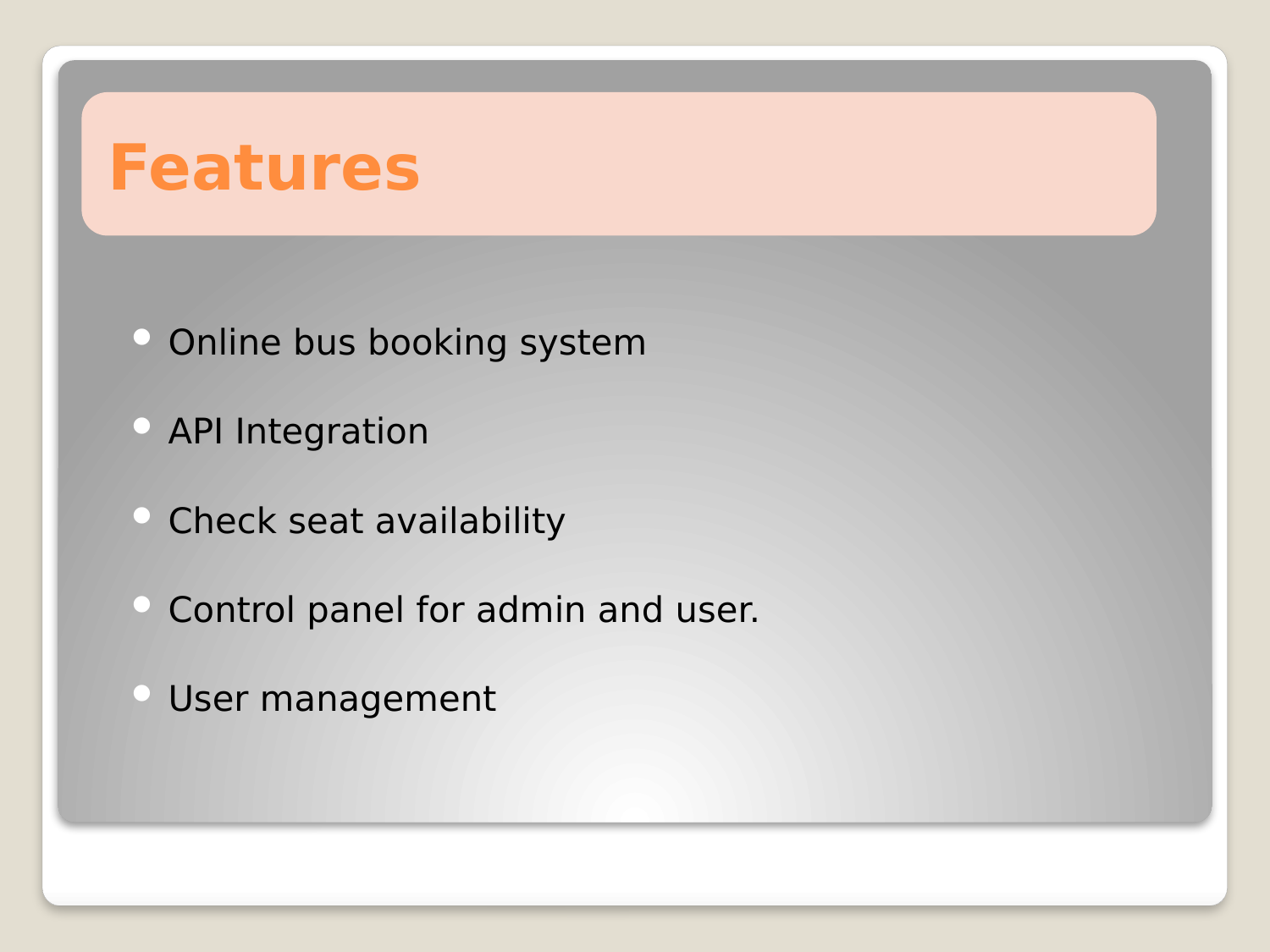

# Features

Online bus booking system
API Integration
Check seat availability
Control panel for admin and user.
User management